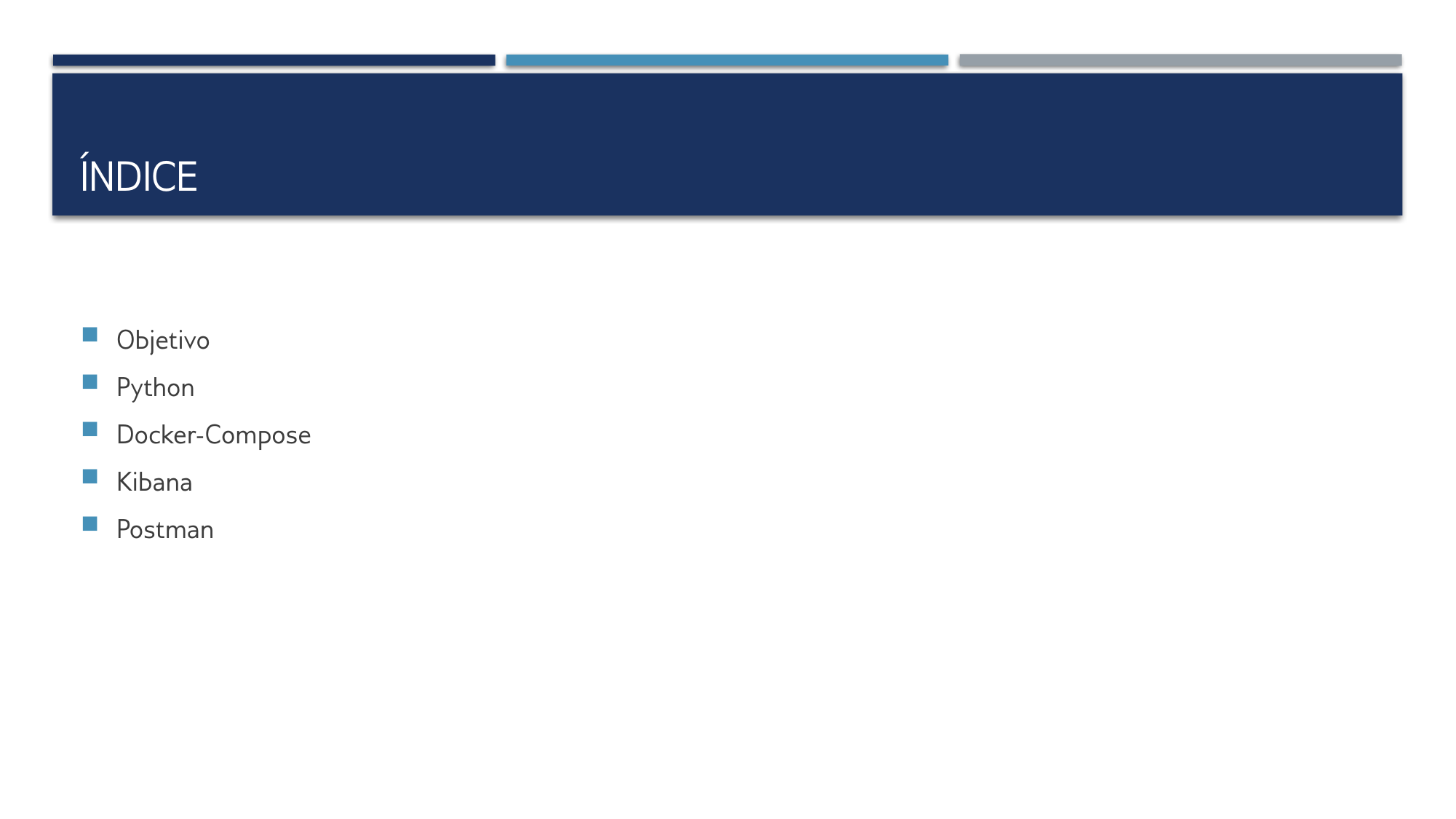

# índice
Objetivo
Python
Docker-Compose
Kibana
Postman